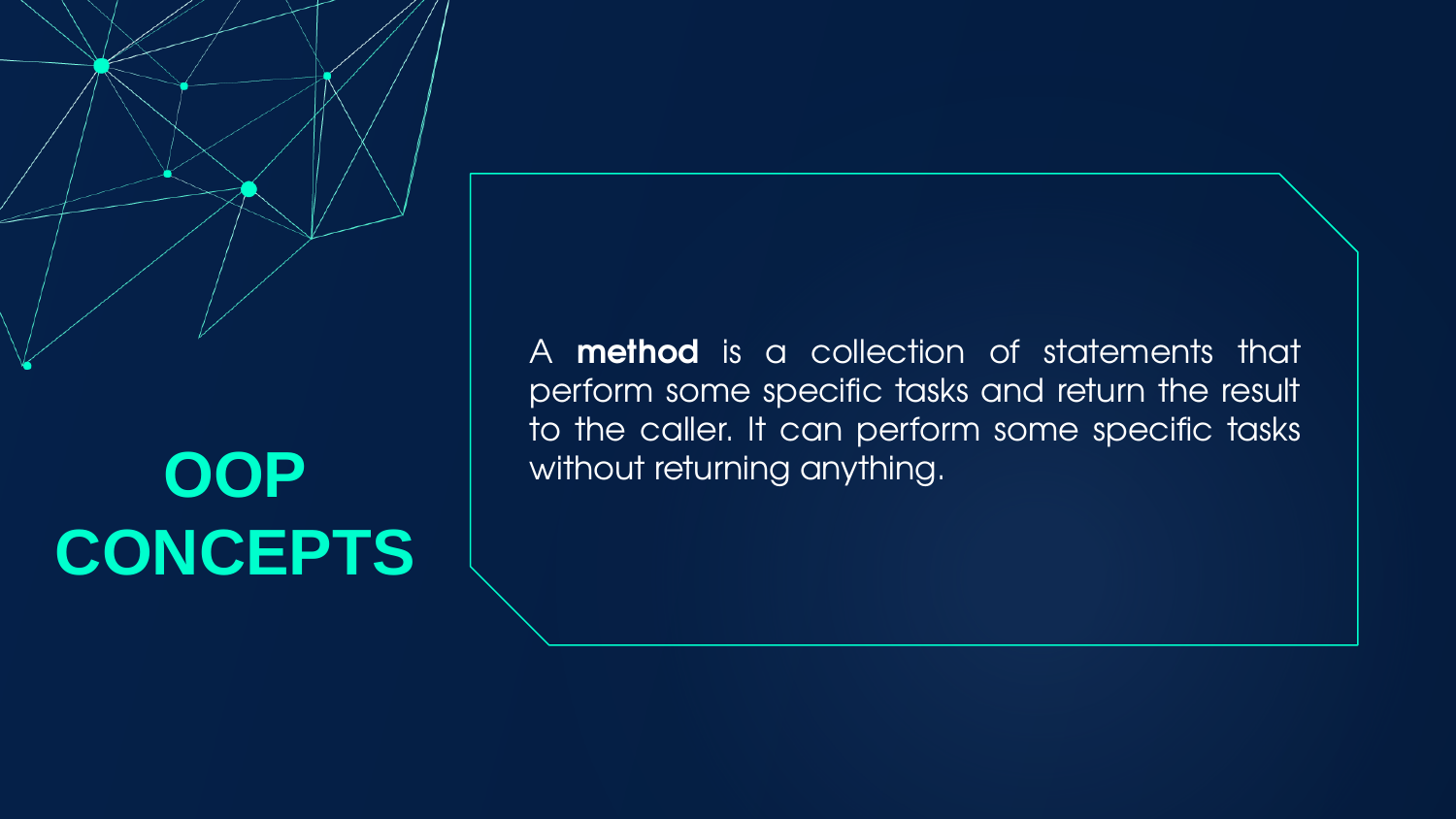

A method is a collection of statements that perform some specific tasks and return the result to the caller. It can perform some specific tasks without returning anything.

# OOP CONCEPTS